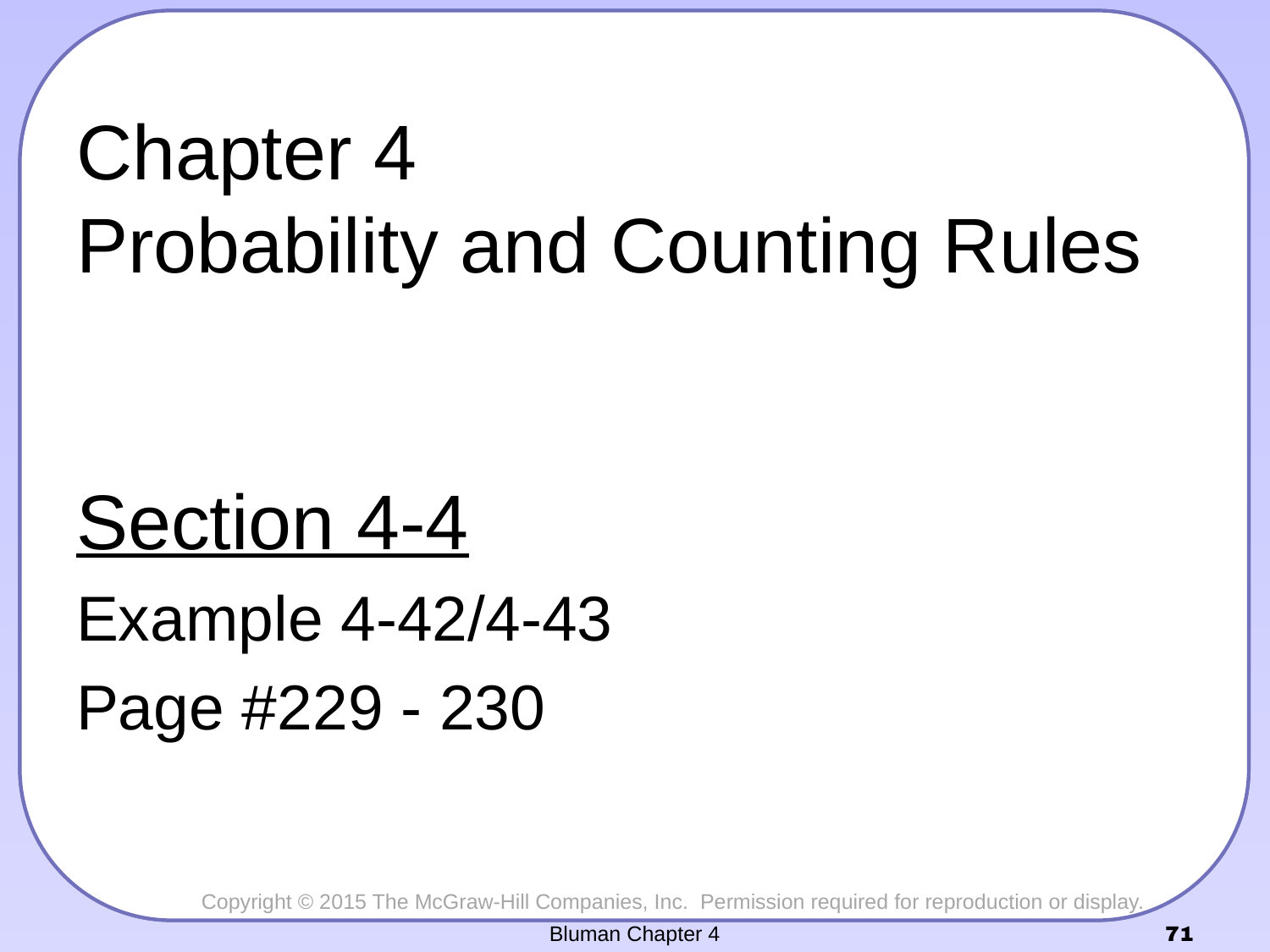

# Chapter 4 Probability and Counting Rules
Section 4-4
Example 4-42/4-43
Page #229 - 230
Bluman Chapter 4
71